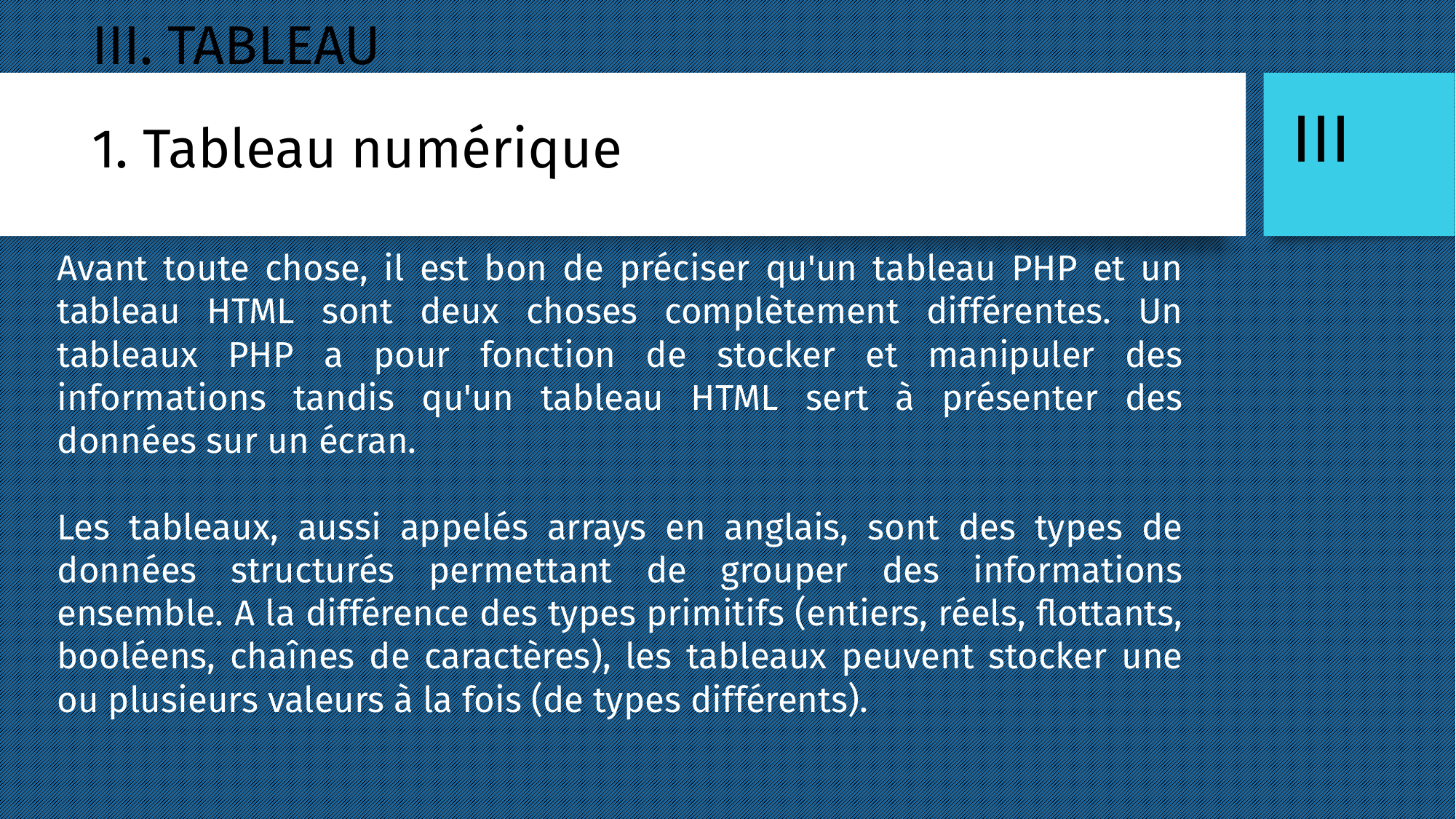

III. TABLEAU
1. Tableau numérique
III
Avant toute chose, il est bon de préciser qu'un tableau PHP et un tableau HTML sont deux choses complètement différentes. Un tableaux PHP a pour fonction de stocker et manipuler des informations tandis qu'un tableau HTML sert à présenter des données sur un écran.

Les tableaux, aussi appelés arrays en anglais, sont des types de données structurés permettant de grouper des informations ensemble. A la différence des types primitifs (entiers, réels, flottants, booléens, chaînes de caractères), les tableaux peuvent stocker une ou plusieurs valeurs à la fois (de types différents).